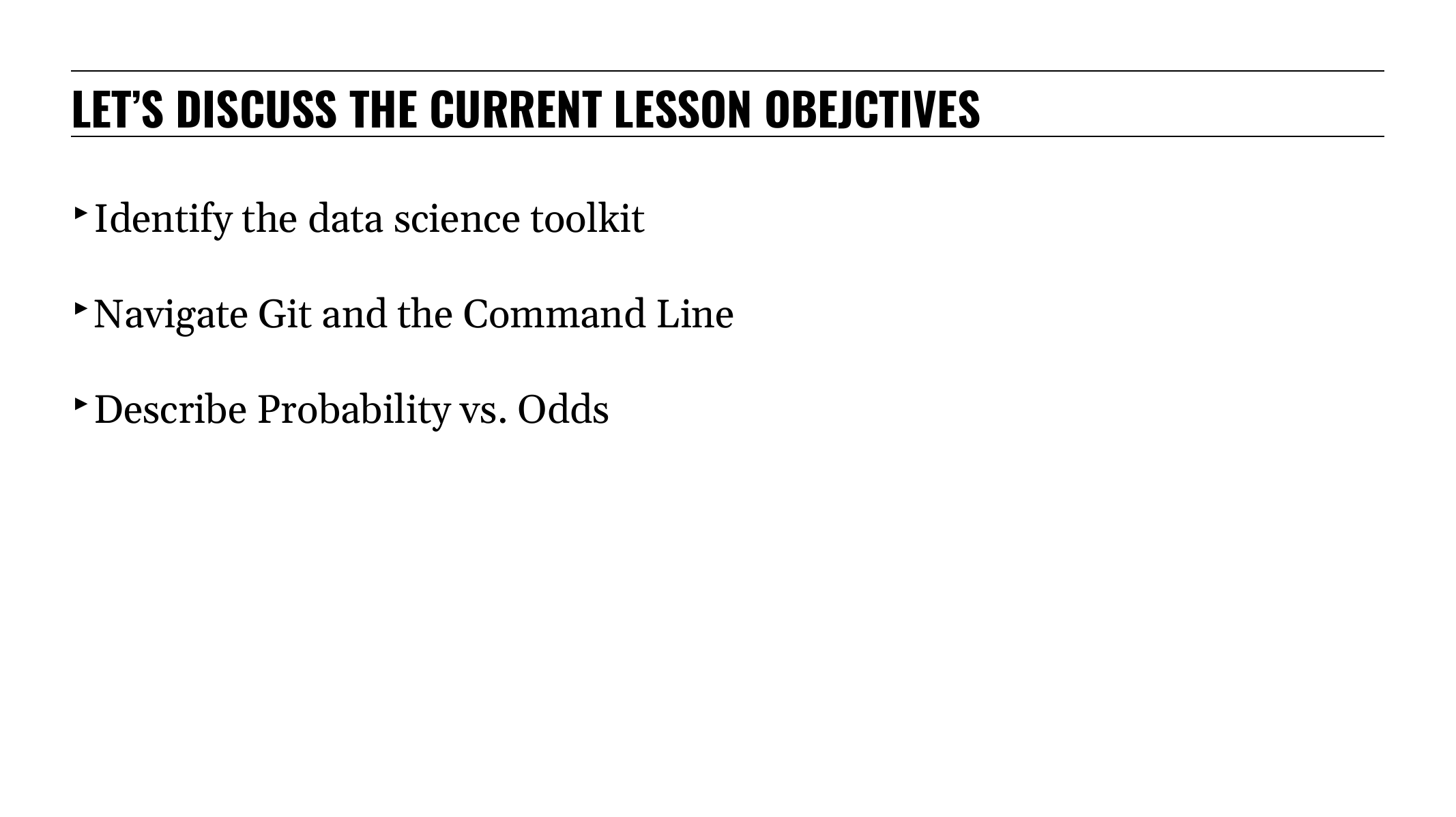

LET’S DISCUSS THE CURRENT LESSON OBEJCTIVES

Identify the data science toolkit

Navigate Git and the Command Line

Describe Probability vs. Odds